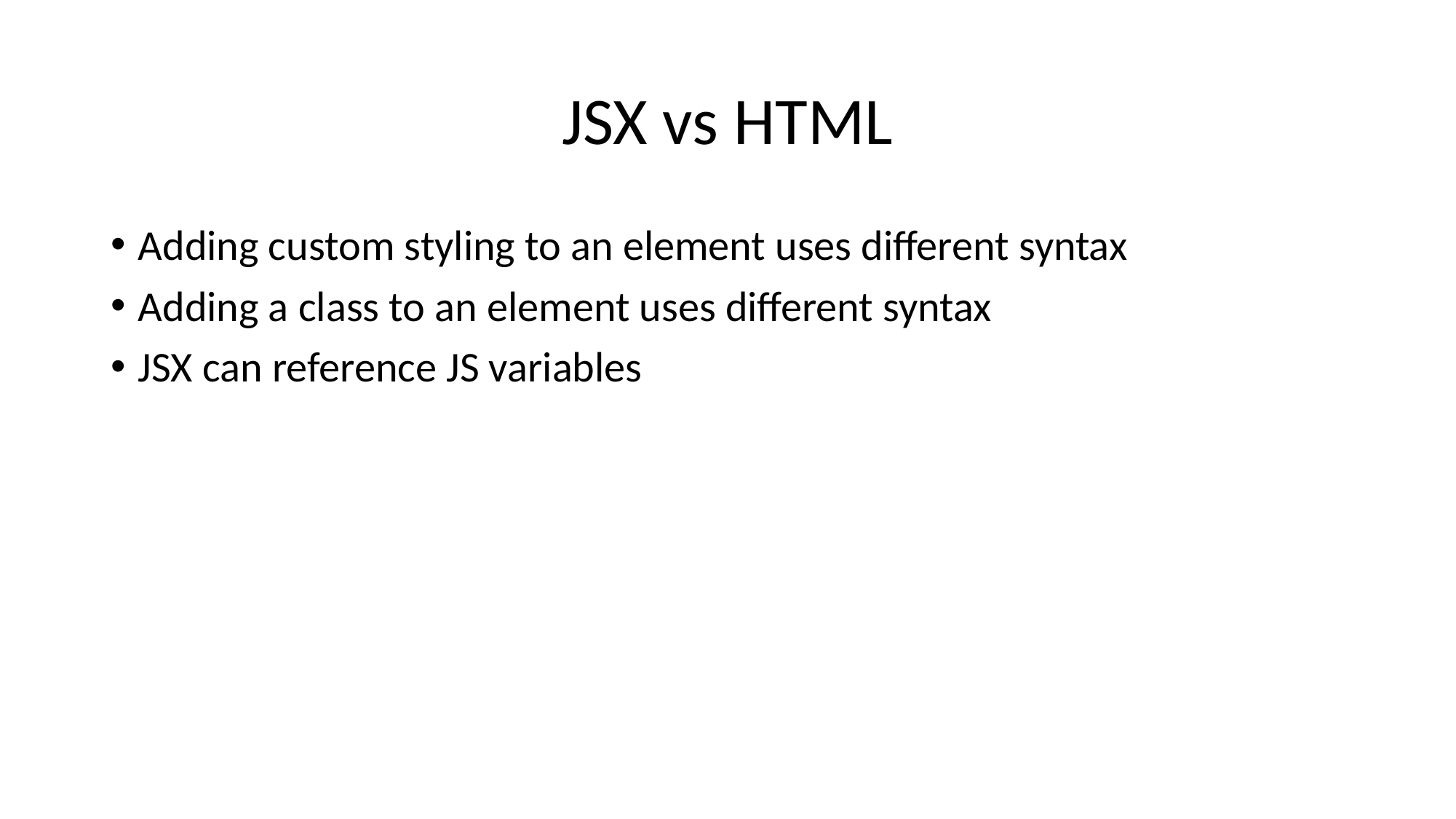

# JSX vs HTML
Adding custom styling to an element uses different syntax
Adding a class to an element uses different syntax
JSX can reference JS variables